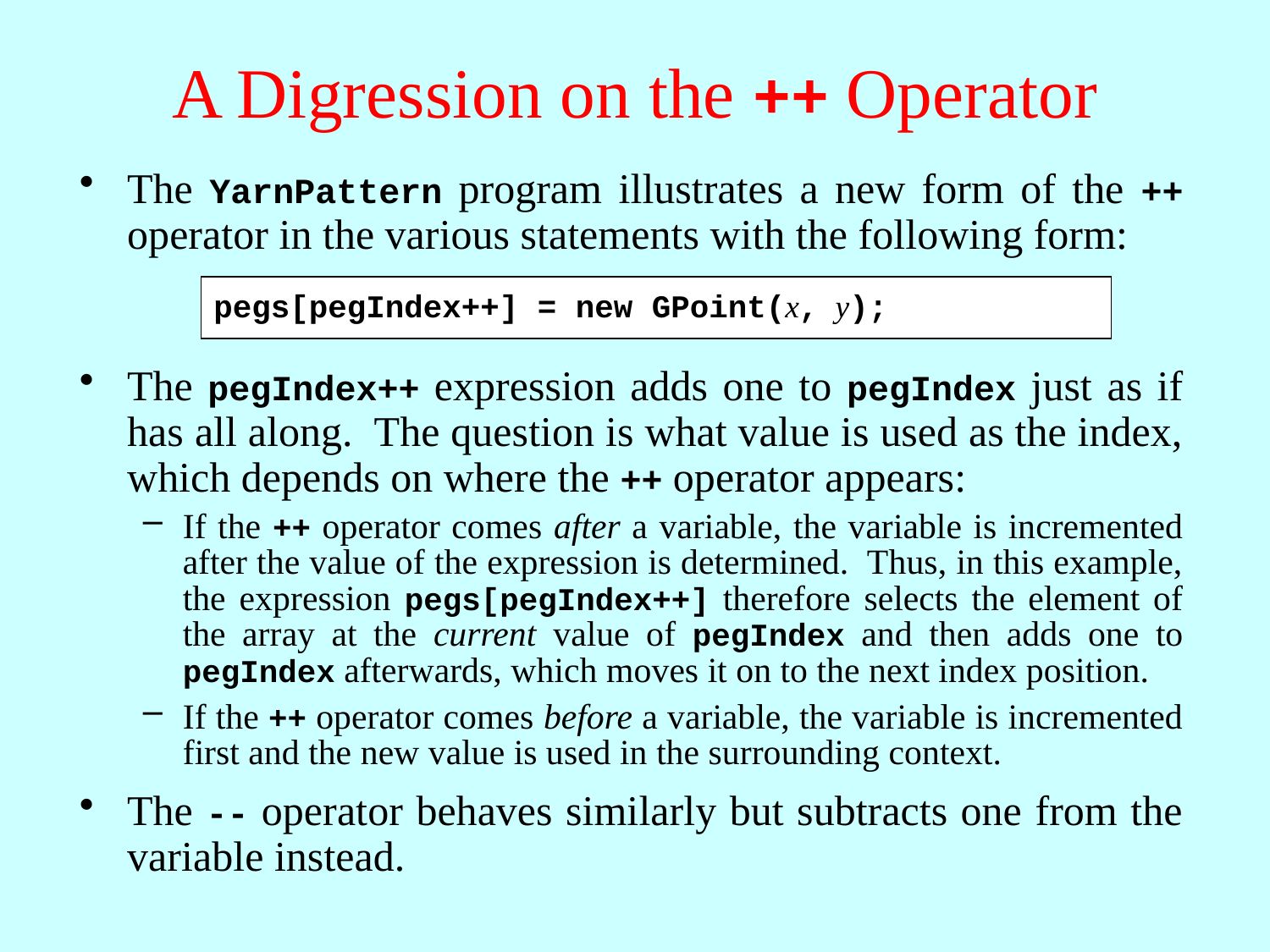

# A Digression on the ++ Operator
The YarnPattern program illustrates a new form of the ++ operator in the various statements with the following form:
pegs[pegIndex++] = new GPoint(x, y);
The pegIndex++ expression adds one to pegIndex just as if has all along.  The question is what value is used as the index, which depends on where the ++ operator appears:
If the ++ operator comes after a variable, the variable is incremented after the value of the expression is determined.  Thus, in this example, the expression pegs[pegIndex++] therefore selects the element of the array at the current value of pegIndex and then adds one to pegIndex afterwards, which moves it on to the next index position.
If the ++ operator comes before a variable, the variable is incremented first and the new value is used in the surrounding context.
The -- operator behaves similarly but subtracts one from the variable instead.